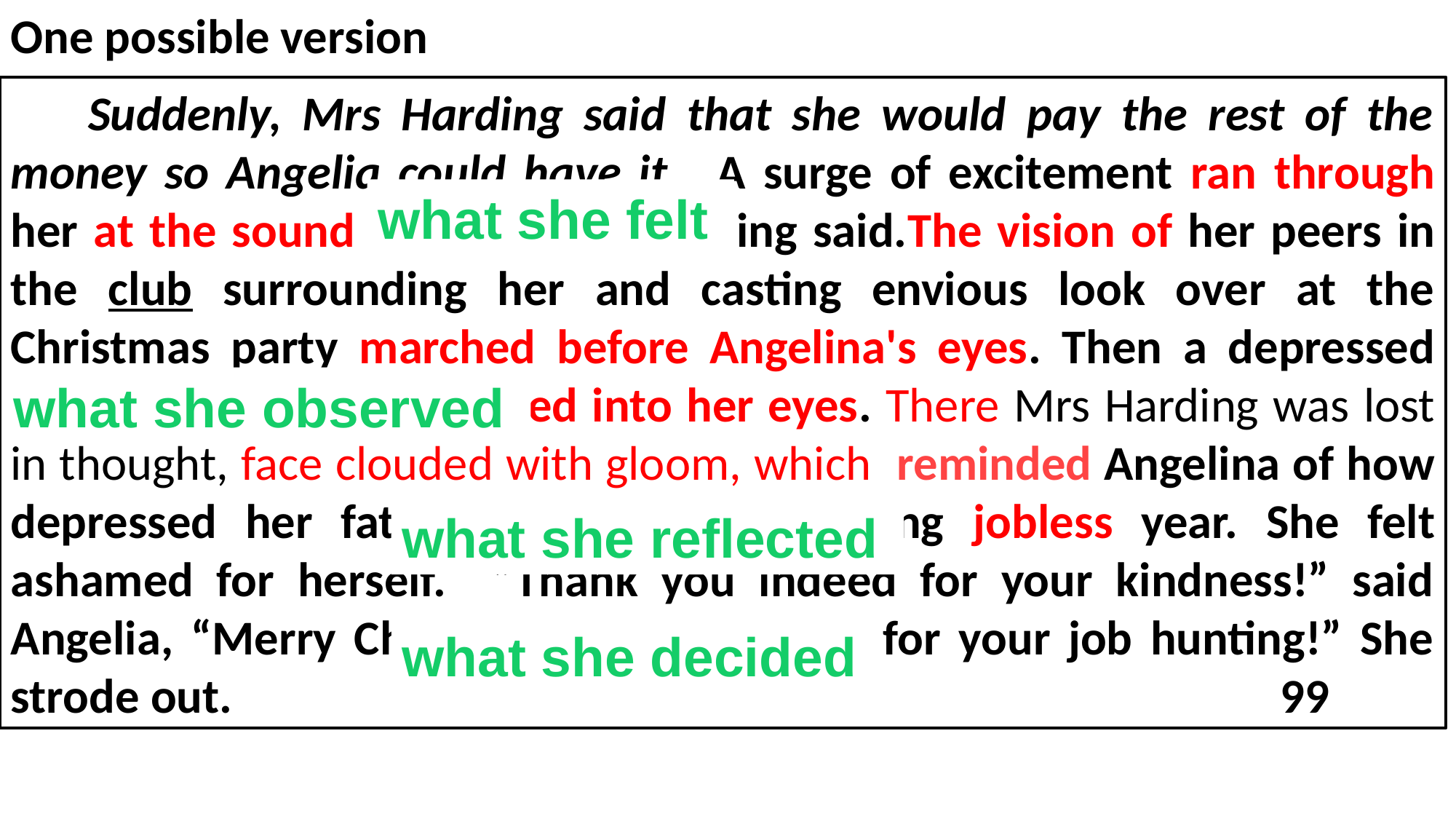

One possible version
    Suddenly, Mrs Harding said that she would pay the rest of the money so Angelia could have it.  A surge of excitement ran through her at the sound of what Mrs Harding said.The vision of her peers in the club surrounding her and casting envious look over at the Christmas party marched before Angelina's eyes. Then a depressed face with red eyes reflected into her eyes. There Mrs Harding was lost in thought, face clouded with gloom, which  reminded Angelina of how depressed her father felt during that long jobless year. She felt ashamed for herself.  “Thank you indeed for your kindness!” said Angelia, “Merry Christmas and good luck for your job hunting!” She strode out.                                                                                                99
what she felt
what she observed
what she reflected
what she decided